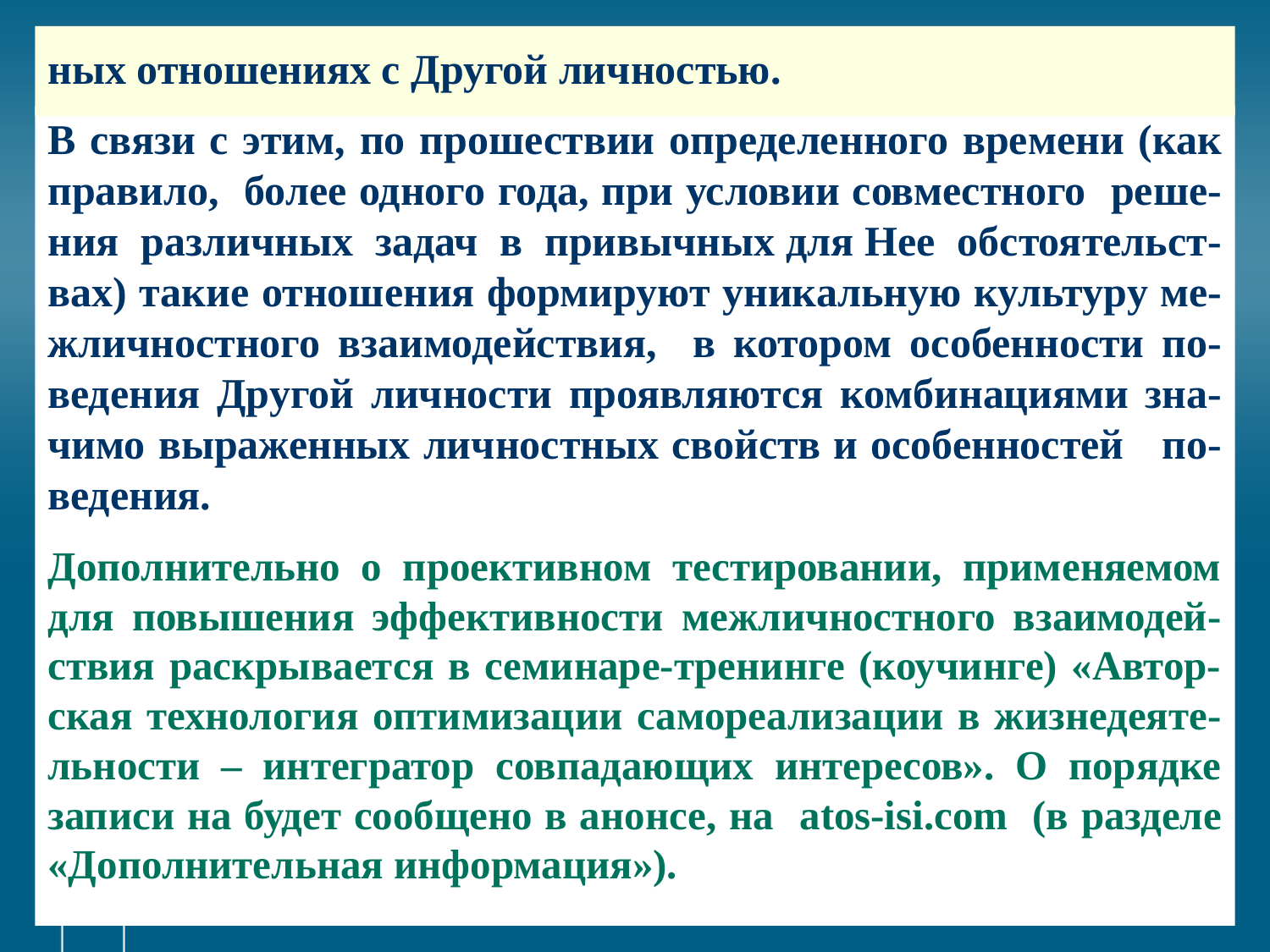

# ных отношениях с Другой личностью.
В связи с этим, по прошествии определенного времени (как правило,  более одного года, при условии совместного  реше-ния  различных  задач  в  привычных для Нее  обстоятельст-вах) такие отношения формируют уникальную культуру ме-жличностного взаимодействия,  в котором особенности по-ведения Другой личности проявляются комбинациями зна-чимо выраженных личностных свойств и особенностей   по-ведения.
Дополнительно о проективном тестировании, применяемом для повышения эффективности межличностного взаимодей-ствия раскрывается в семинаре-тренинге (коучинге) «Автор-ская технология оптимизации самореализации в жизнедеяте-льности – интегратор совпадающих интересов». О порядке записи на будет сообщено в анонсе, на  atos-isi.com  (в разделе «Дополнительная информация»).